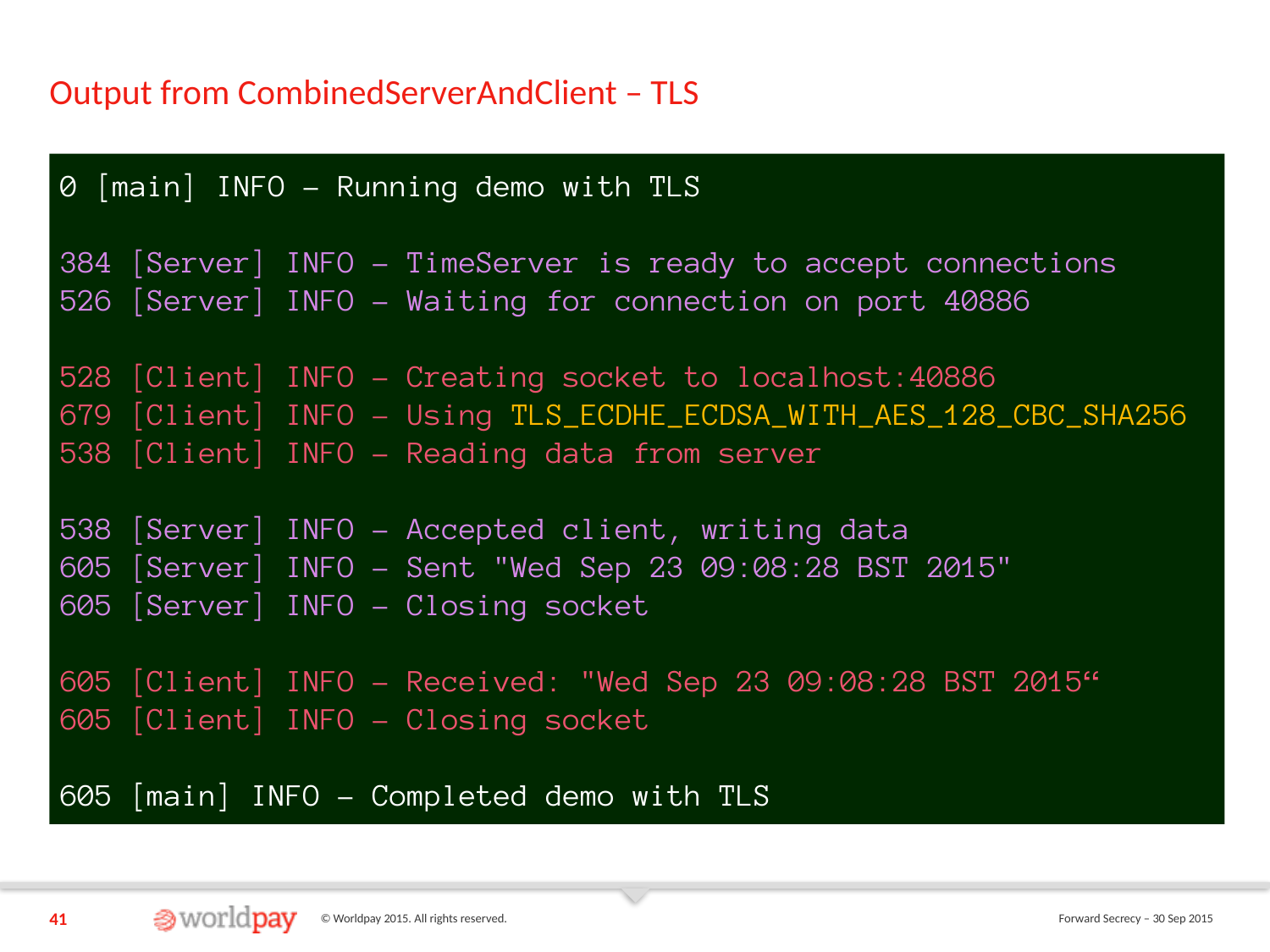

# Output from CombinedServerAndClient – TLS
0 [main] INFO - Running demo with TLS

384 [Server] INFO - TimeServer is ready to accept connections
526 [Server] INFO - Waiting for connection on port 40886

528 [Client] INFO - Creating socket to localhost:40886
679 [Client] INFO – Using TLS_ECDHE_ECDSA_WITH_AES_128_CBC_SHA256
538 [Client] INFO - Reading data from server

538 [Server] INFO - Accepted client, writing data
605 [Server] INFO - Sent "Wed Sep 23 09:08:28 BST 2015"
605 [Server] INFO - Closing socket

605 [Client] INFO - Received: "Wed Sep 23 09:08:28 BST 2015“
605 [Client] INFO - Closing socket

605 [main] INFO - Completed demo with TLS
41